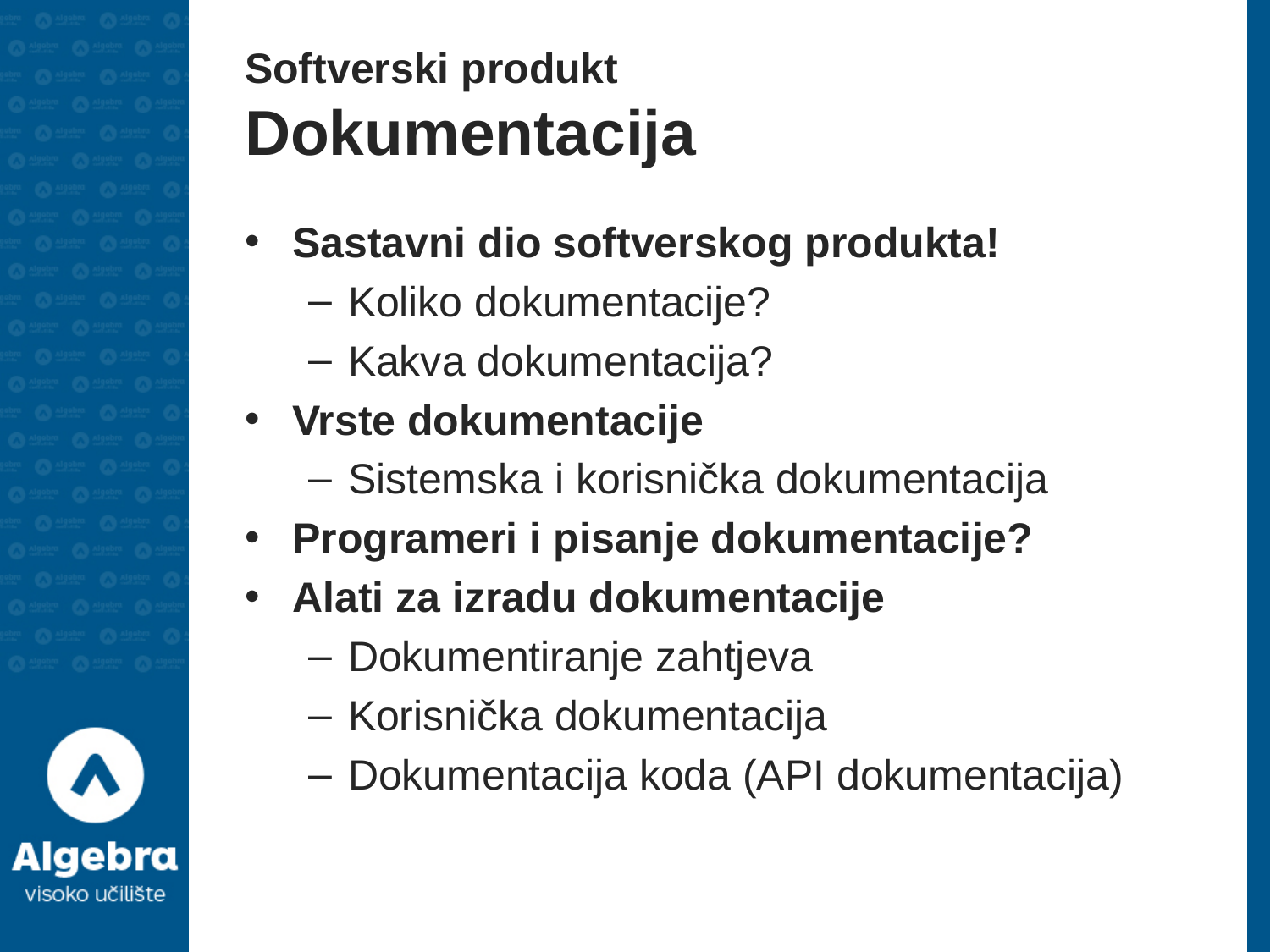

# Softverski produkt Dokumentacija
Sastavni dio softverskog produkta!
Koliko dokumentacije?
Kakva dokumentacija?
Vrste dokumentacije
Sistemska i korisnička dokumentacija
Programeri i pisanje dokumentacije?
Alati za izradu dokumentacije
Dokumentiranje zahtjeva
Korisnička dokumentacija
Dokumentacija koda (API dokumentacija)